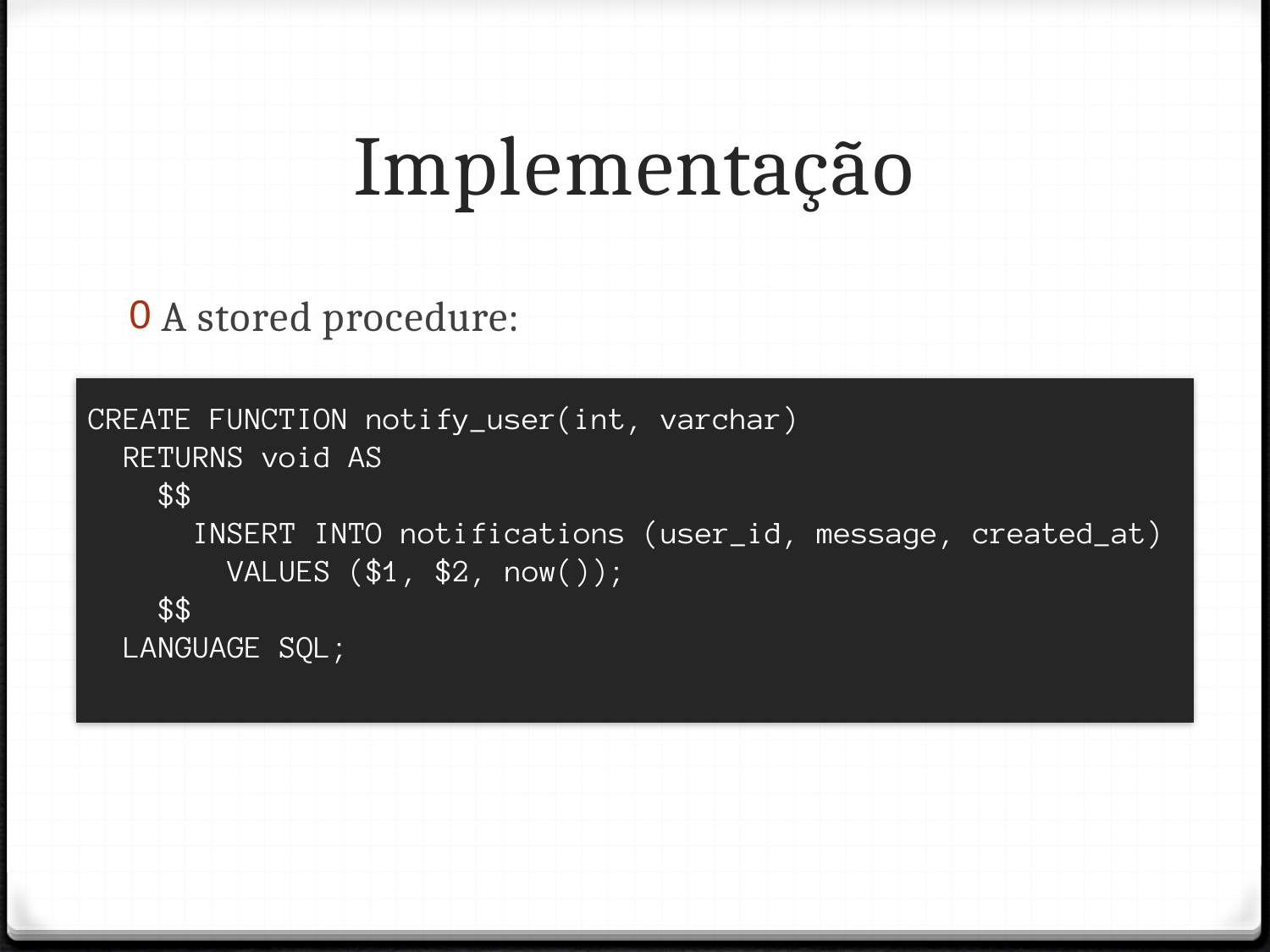

# Implementação
A stored procedure:
CREATE FUNCTION notify_user(int, varchar)
  RETURNS void AS
    $$
      INSERT INTO notifications (user_id, message, created_at)
        VALUES ($1, $2, now());
    $$
  LANGUAGE SQL;